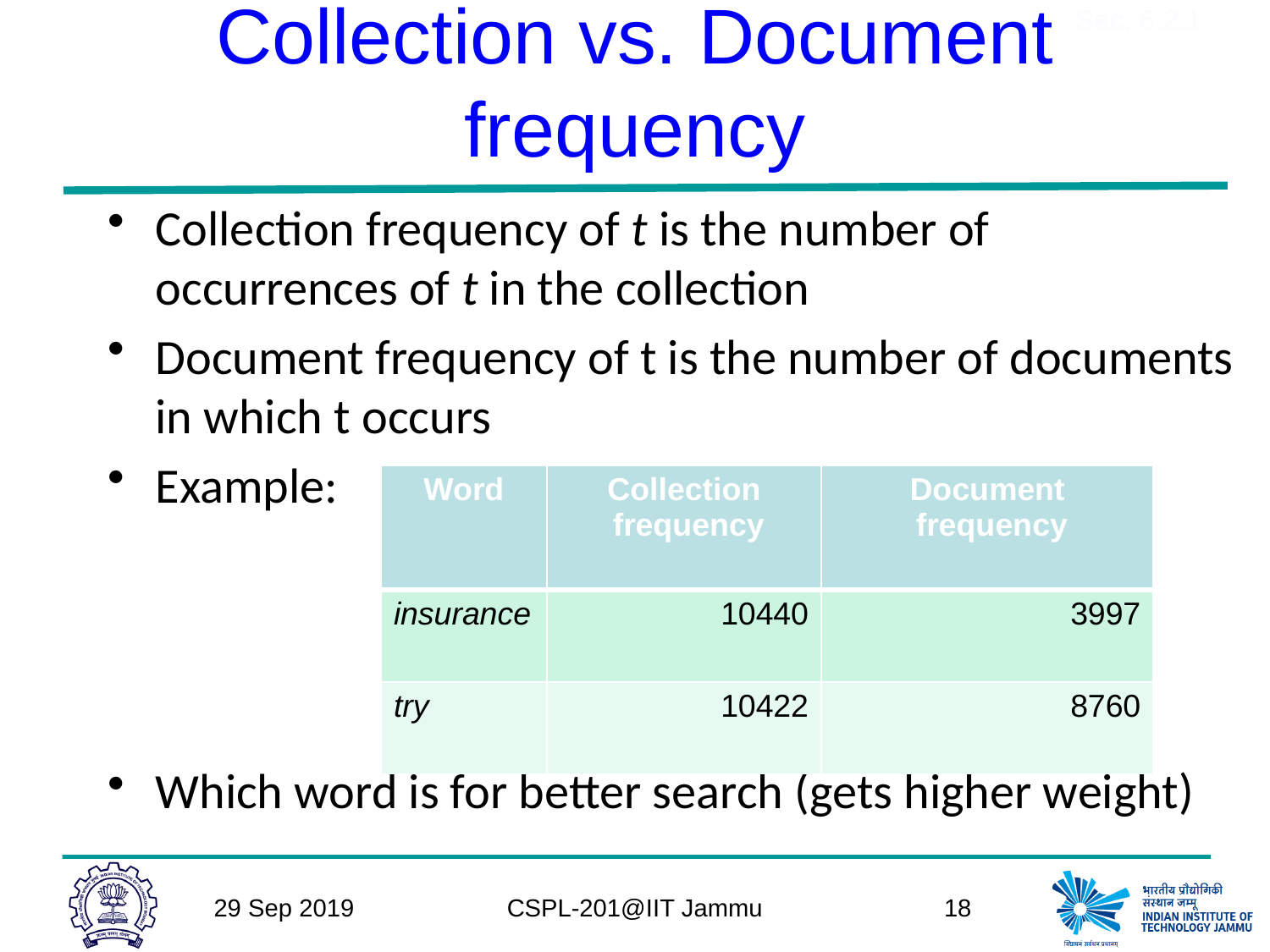

# Collection vs. Document frequency
Sec. 6.2.1

Collection frequency of t is the number of occurrences of t in the collection
Document frequency of t is the number of documents in which t occurs
Example:

Which word is for better search (gets higher weight)

| Word | Collection frequency | Document frequency |
| --- | --- | --- |
| insurance | 10440 | 3997 |
| try | 10422 | 8760 |
29 Sep 2019
CSPL-201@IIT Jammu
18